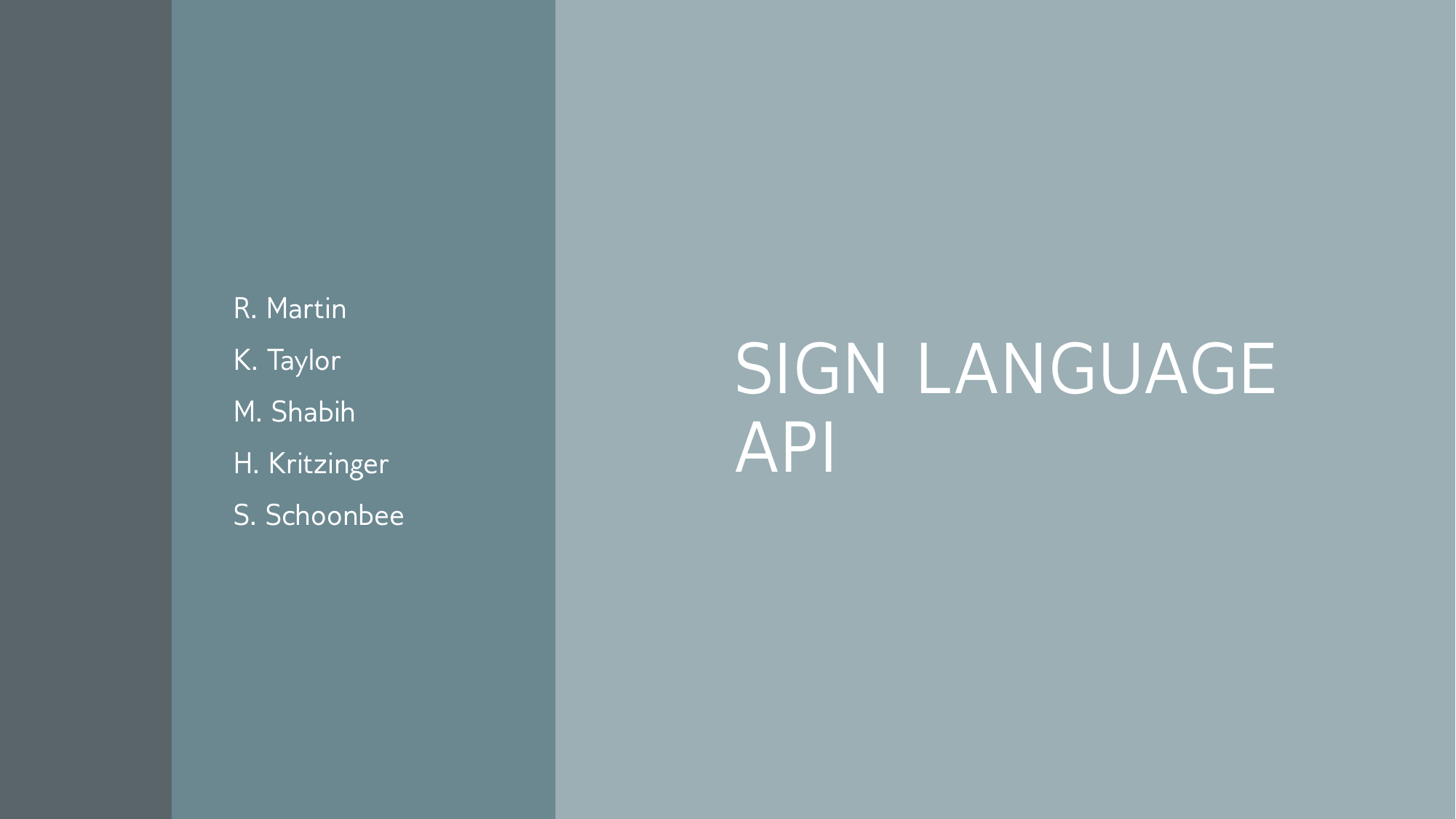

# SIgn Language api
R. Martin
K. Taylor
M. Shabih
H. Kritzinger
S. Schoonbee